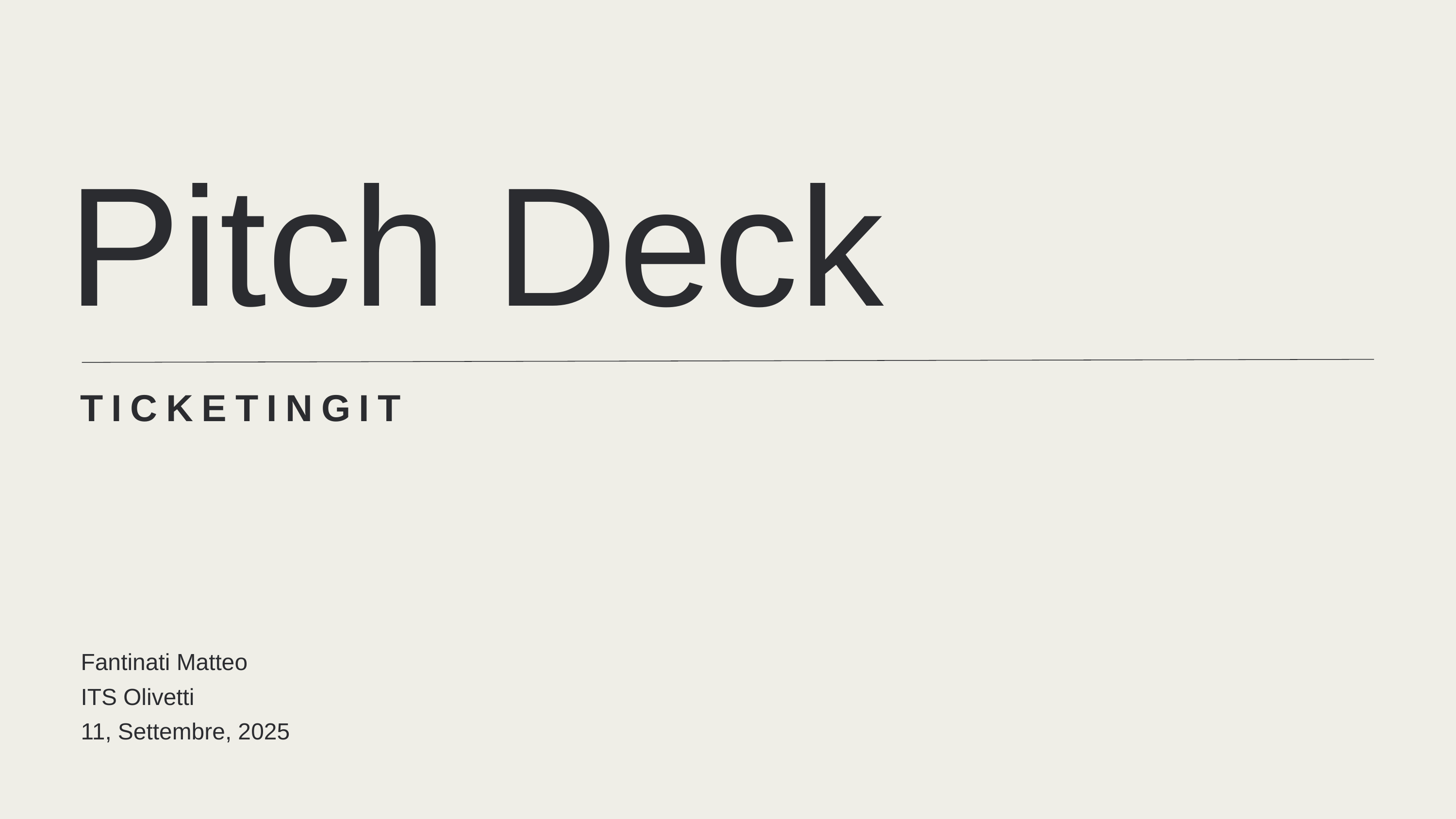

Pitch Deck

TICKETINGIT
Fantinati Matteo
ITS Olivetti
11, Settembre, 2025